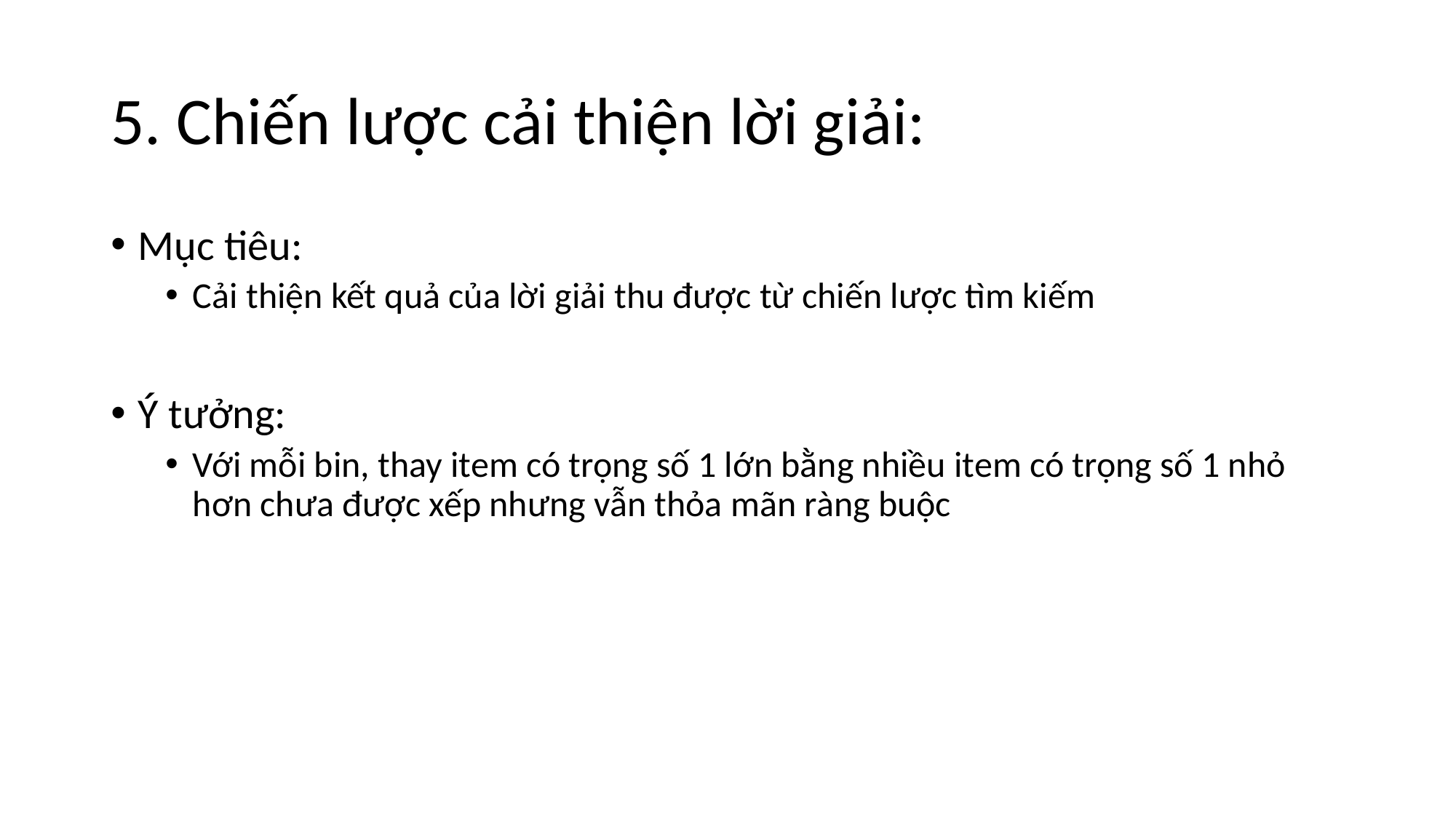

# 5. Chiến lược cải thiện lời giải:
Mục tiêu:
Cải thiện kết quả của lời giải thu được từ chiến lược tìm kiếm

Ý tưởng:
Với mỗi bin, thay item có trọng số 1 lớn bằng nhiều item có trọng số 1 nhỏ hơn chưa được xếp nhưng vẫn thỏa mãn ràng buộc